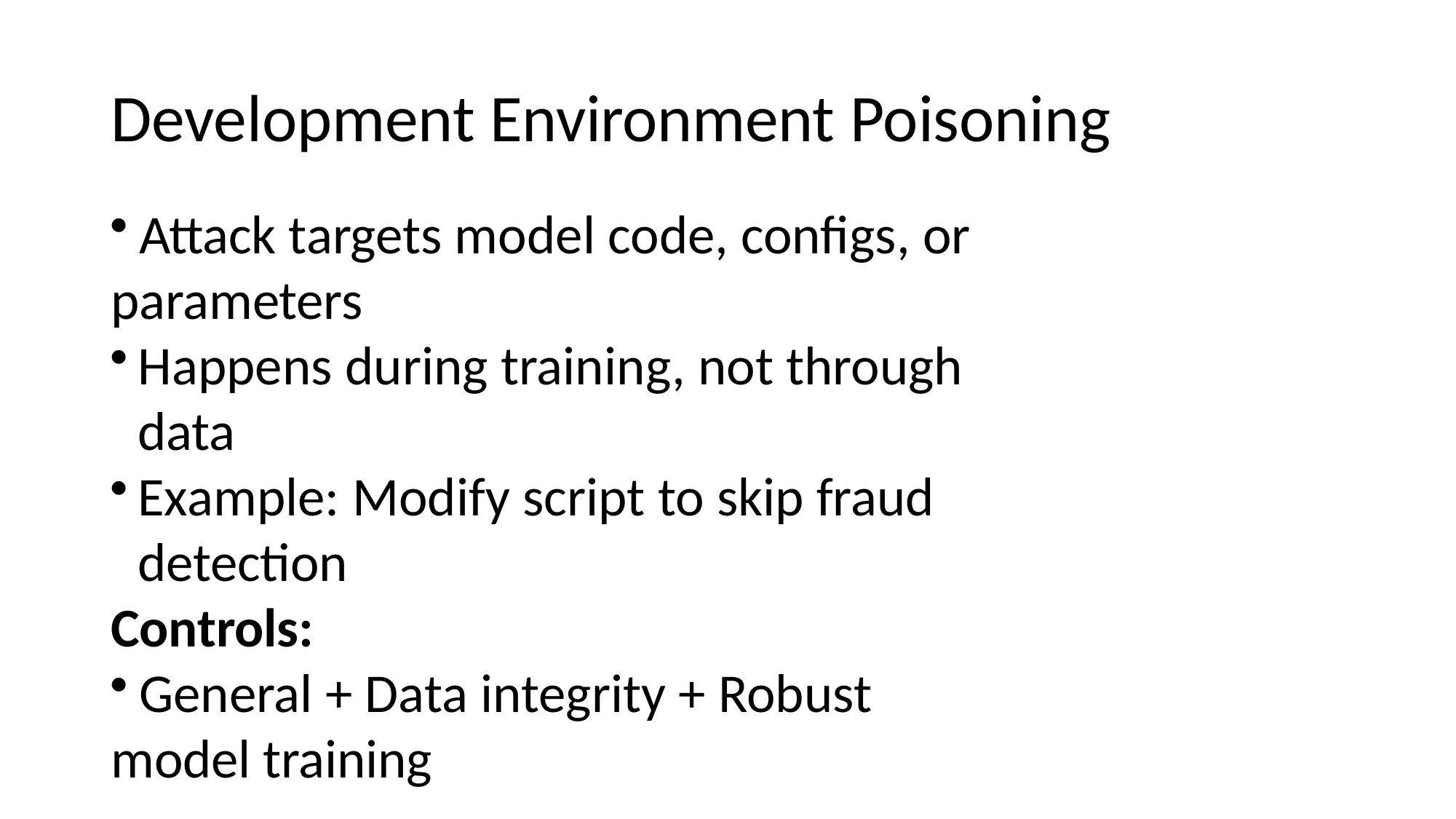

# Development Environment Poisoning
	Attack targets model code, configs, or parameters
Happens during training, not through data
Example: Modify script to skip fraud detection
Controls:
	General + Data integrity + Robust model training